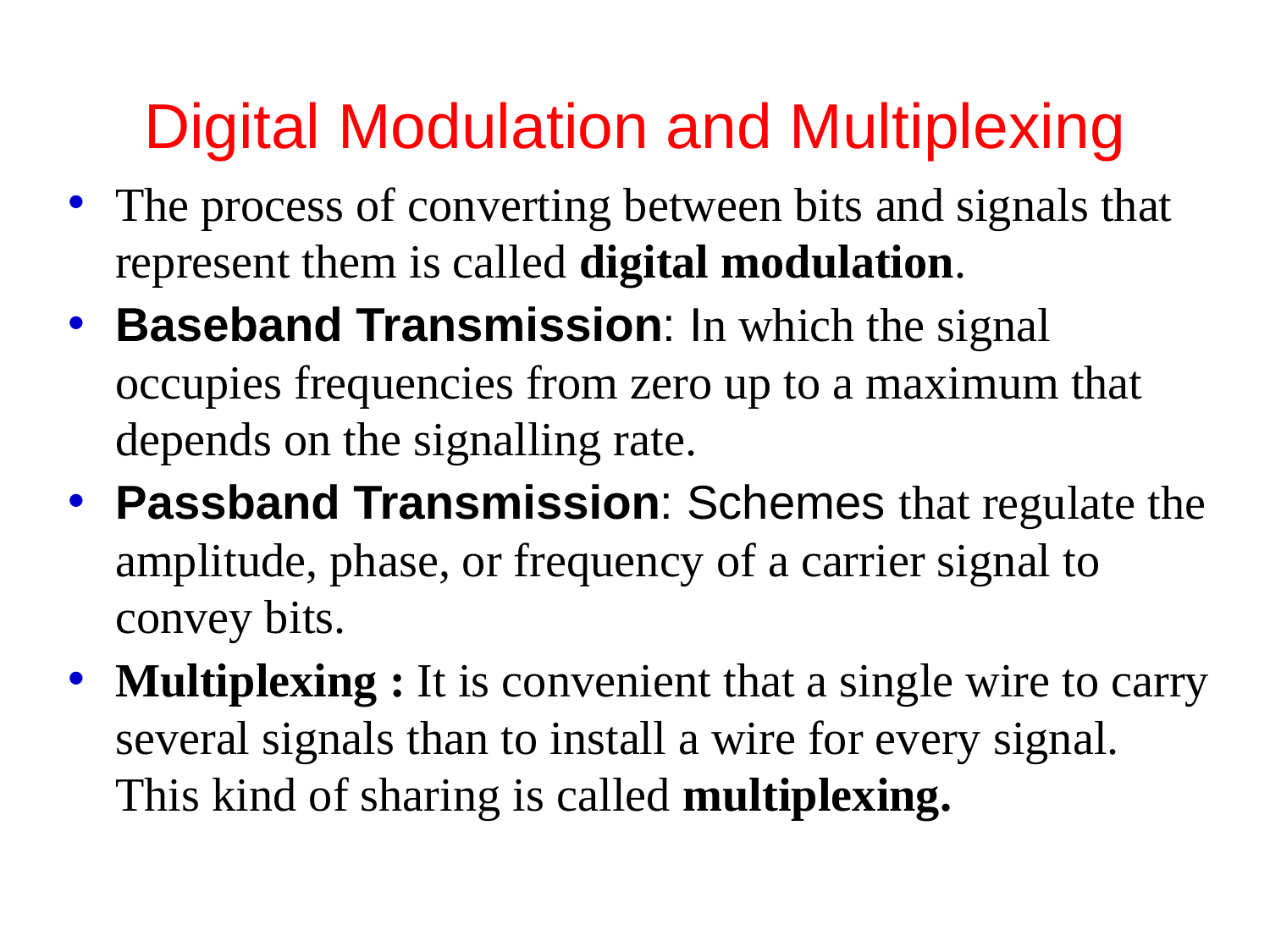

# Digital Modulation and Multiplexing
The process of converting between bits and signals that represent them is called digital modulation.
Baseband Transmission: In which the signal occupies frequencies from zero up to a maximum that depends on the signalling rate.
Passband Transmission: Schemes that regulate the amplitude, phase, or frequency of a carrier signal to convey bits.
Multiplexing : It is convenient that a single wire to carry several signals than to install a wire for every signal. This kind of sharing is called multiplexing.